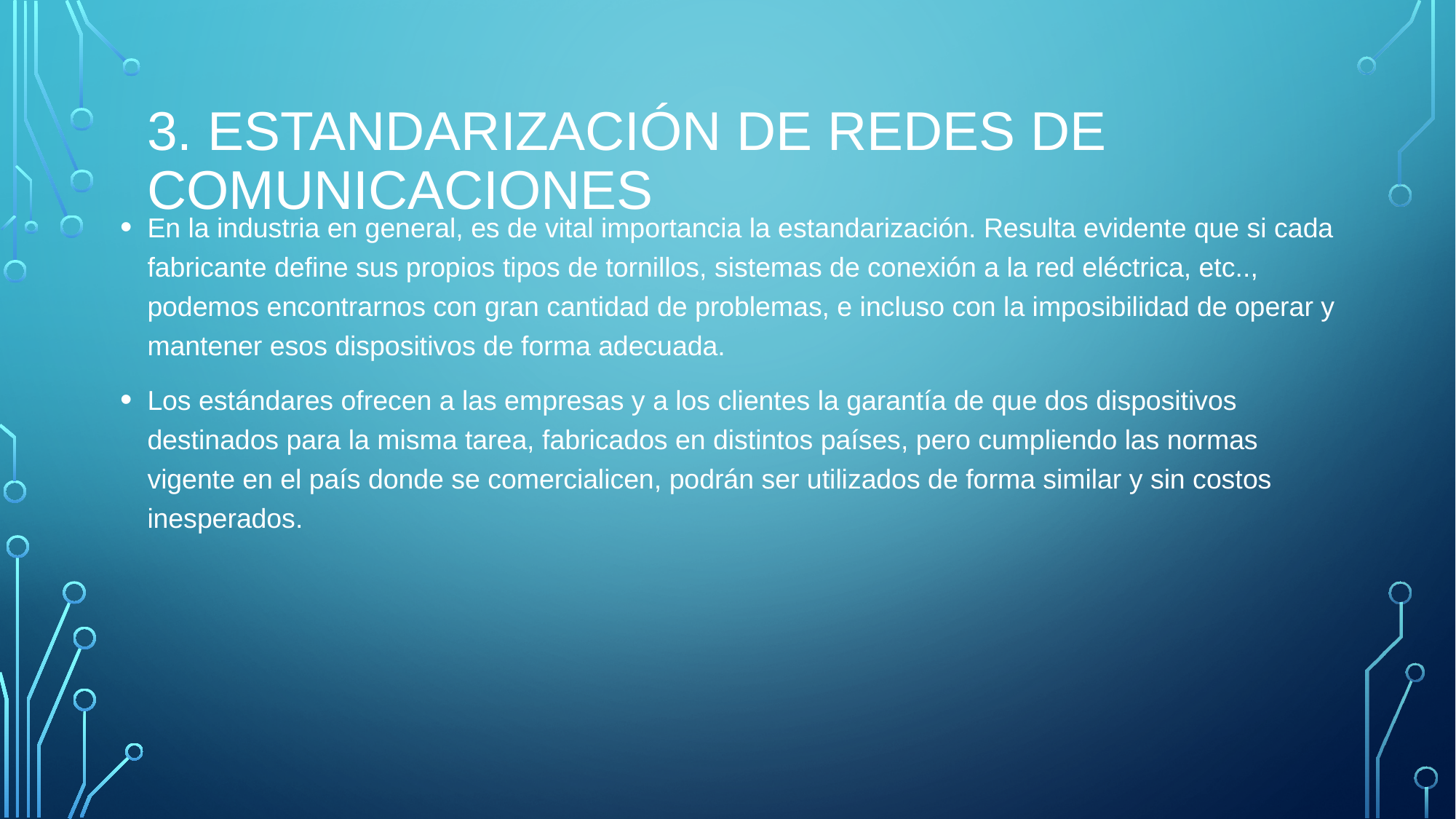

# 3. Estandarización de Redes de comunicaciones
En la industria en general, es de vital importancia la estandarización. Resulta evidente que si cada fabricante define sus propios tipos de tornillos, sistemas de conexión a la red eléctrica, etc.., podemos encontrarnos con gran cantidad de problemas, e incluso con la imposibilidad de operar y mantener esos dispositivos de forma adecuada.
Los estándares ofrecen a las empresas y a los clientes la garantía de que dos dispositivos destinados para la misma tarea, fabricados en distintos países, pero cumpliendo las normas vigente en el país donde se comercialicen, podrán ser utilizados de forma similar y sin costos inesperados.